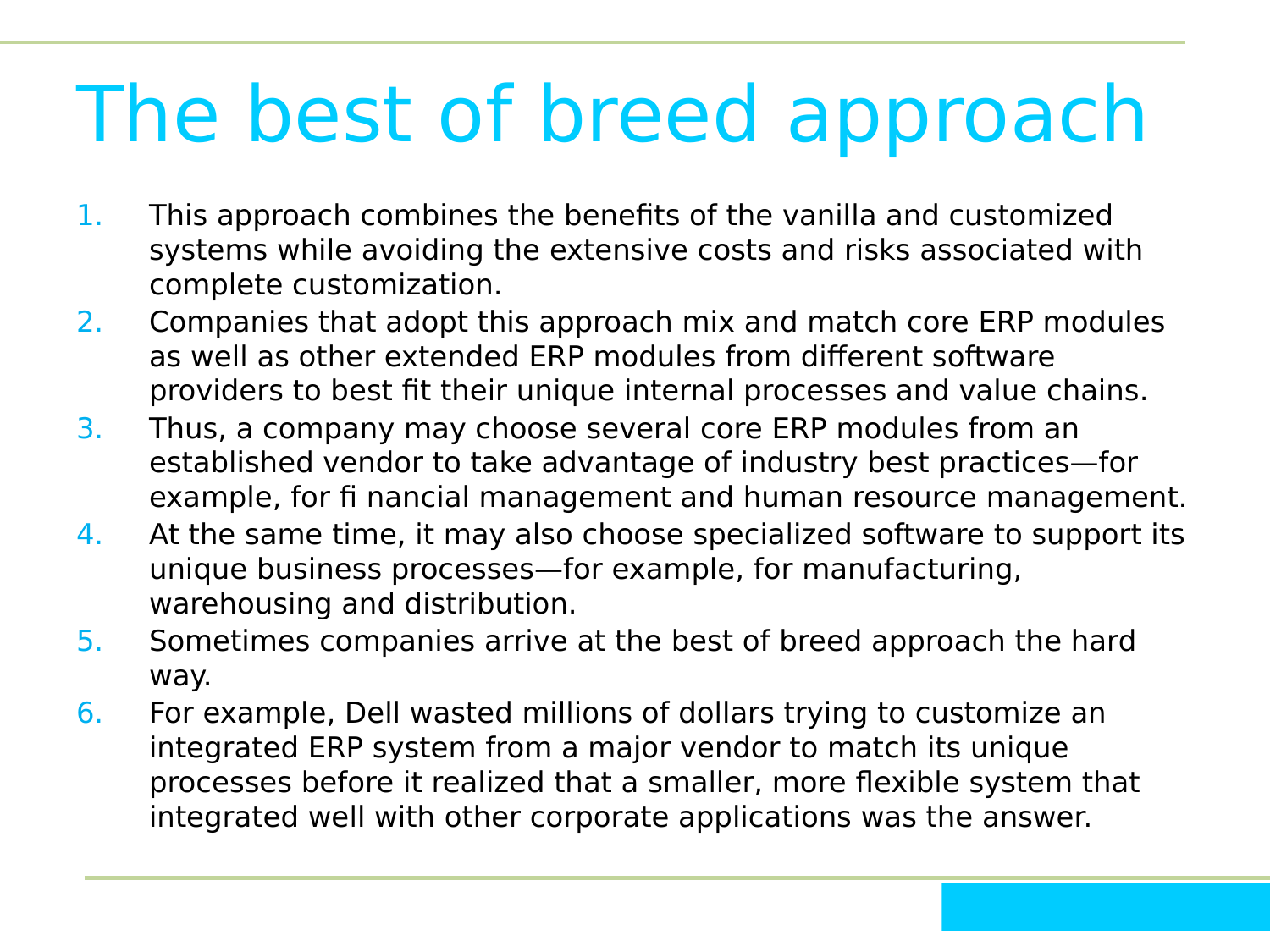

# The best of breed approach
This approach combines the benefits of the vanilla and customized systems while avoiding the extensive costs and risks associated with complete customization.
Companies that adopt this approach mix and match core ERP modules as well as other extended ERP modules from different software providers to best fit their unique internal processes and value chains.
Thus, a company may choose several core ERP modules from an established vendor to take advantage of industry best practices—for example, for fi nancial management and human resource management.
At the same time, it may also choose specialized software to support its unique business processes—for example, for manufacturing, warehousing and distribution.
Sometimes companies arrive at the best of breed approach the hard way.
For example, Dell wasted millions of dollars trying to customize an integrated ERP system from a major vendor to match its unique processes before it realized that a smaller, more flexible system that integrated well with other corporate applications was the answer.